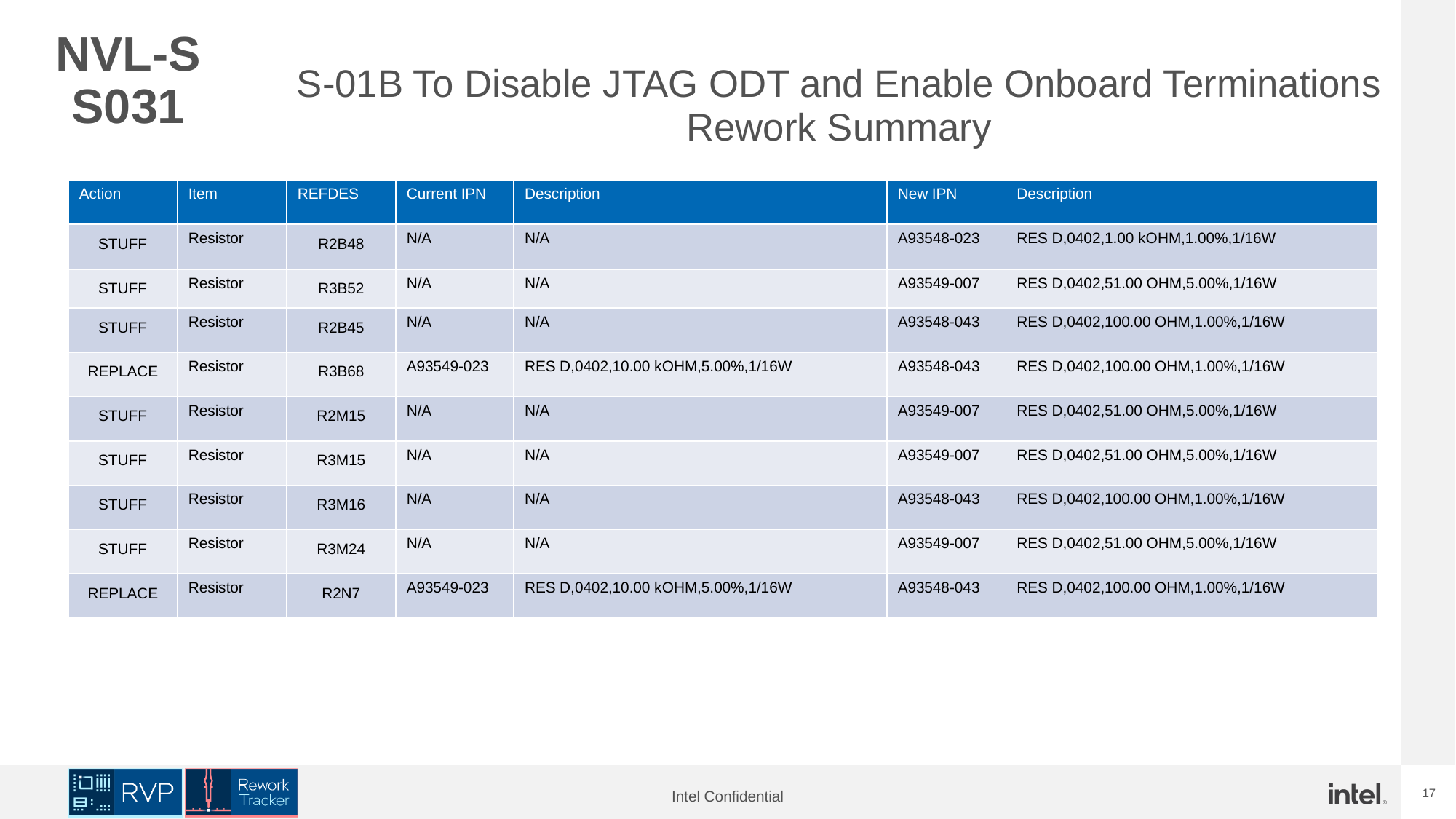

# NVL-S S031
S-01B To Disable JTAG ODT and Enable Onboard Terminations
Rework Summary
| Action | Item | REFDES | Current IPN | Description | New IPN | Description |
| --- | --- | --- | --- | --- | --- | --- |
| STUFF | Resistor | R2B48 | N/A | N/A | A93548-023 | RES D,0402,1.00 kOHM,1.00%,1/16W |
| STUFF | Resistor | R3B52 | N/A | N/A | A93549-007 | RES D,0402,51.00 OHM,5.00%,1/16W |
| STUFF | Resistor | R2B45 | N/A | N/A | A93548-043 | RES D,0402,100.00 OHM,1.00%,1/16W |
| REPLACE | Resistor | R3B68 | A93549-023 | RES D,0402,10.00 kOHM,5.00%,1/16W | A93548-043 | RES D,0402,100.00 OHM,1.00%,1/16W |
| STUFF | Resistor | R2M15 | N/A | N/A | A93549-007 | RES D,0402,51.00 OHM,5.00%,1/16W |
| STUFF | Resistor | R3M15 | N/A | N/A | A93549-007 | RES D,0402,51.00 OHM,5.00%,1/16W |
| STUFF | Resistor | R3M16 | N/A | N/A | A93548-043 | RES D,0402,100.00 OHM,1.00%,1/16W |
| STUFF | Resistor | R3M24 | N/A | N/A | A93549-007 | RES D,0402,51.00 OHM,5.00%,1/16W |
| REPLACE | Resistor | R2N7 | A93549-023 | RES D,0402,10.00 kOHM,5.00%,1/16W | A93548-043 | RES D,0402,100.00 OHM,1.00%,1/16W |